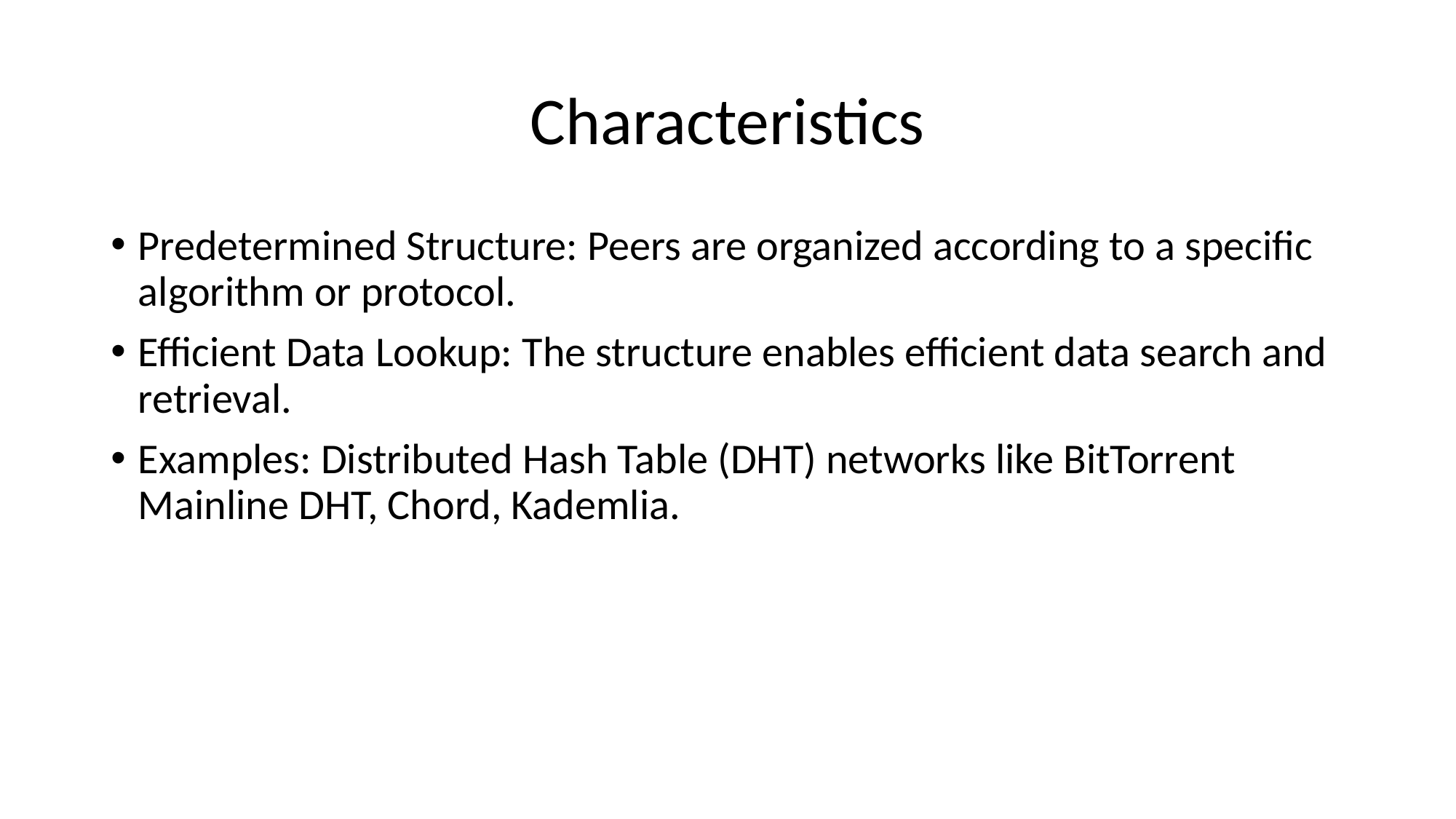

# Characteristics
Predetermined Structure: Peers are organized according to a specific algorithm or protocol.
Efficient Data Lookup: The structure enables efficient data search and retrieval.
Examples: Distributed Hash Table (DHT) networks like BitTorrent Mainline DHT, Chord, Kademlia.